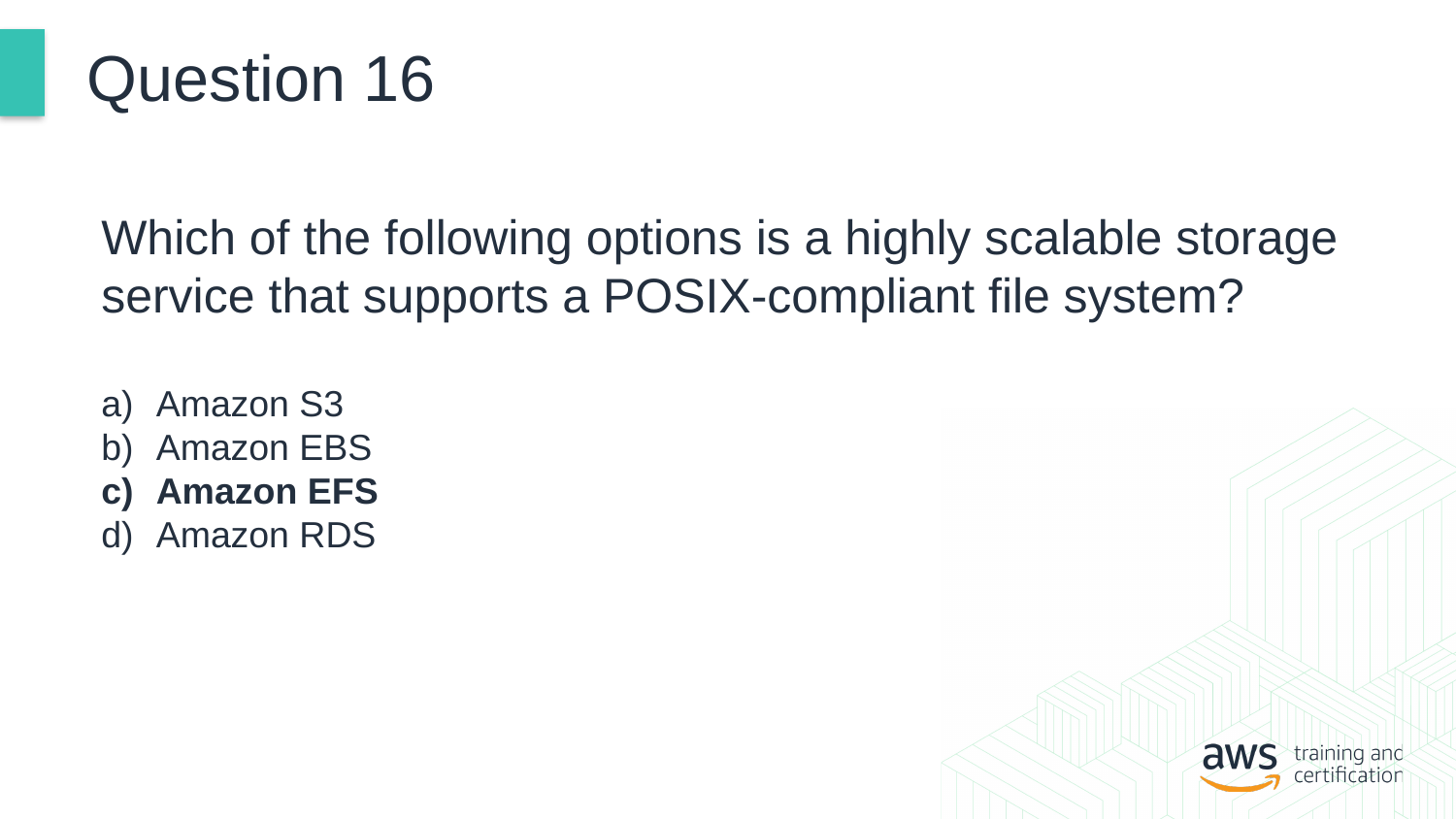

# Question 16
Which of the following options is a highly scalable storage service that supports a POSIX-compliant file system?

Amazon S3
Amazon EBS
Amazon EFS
Amazon RDS